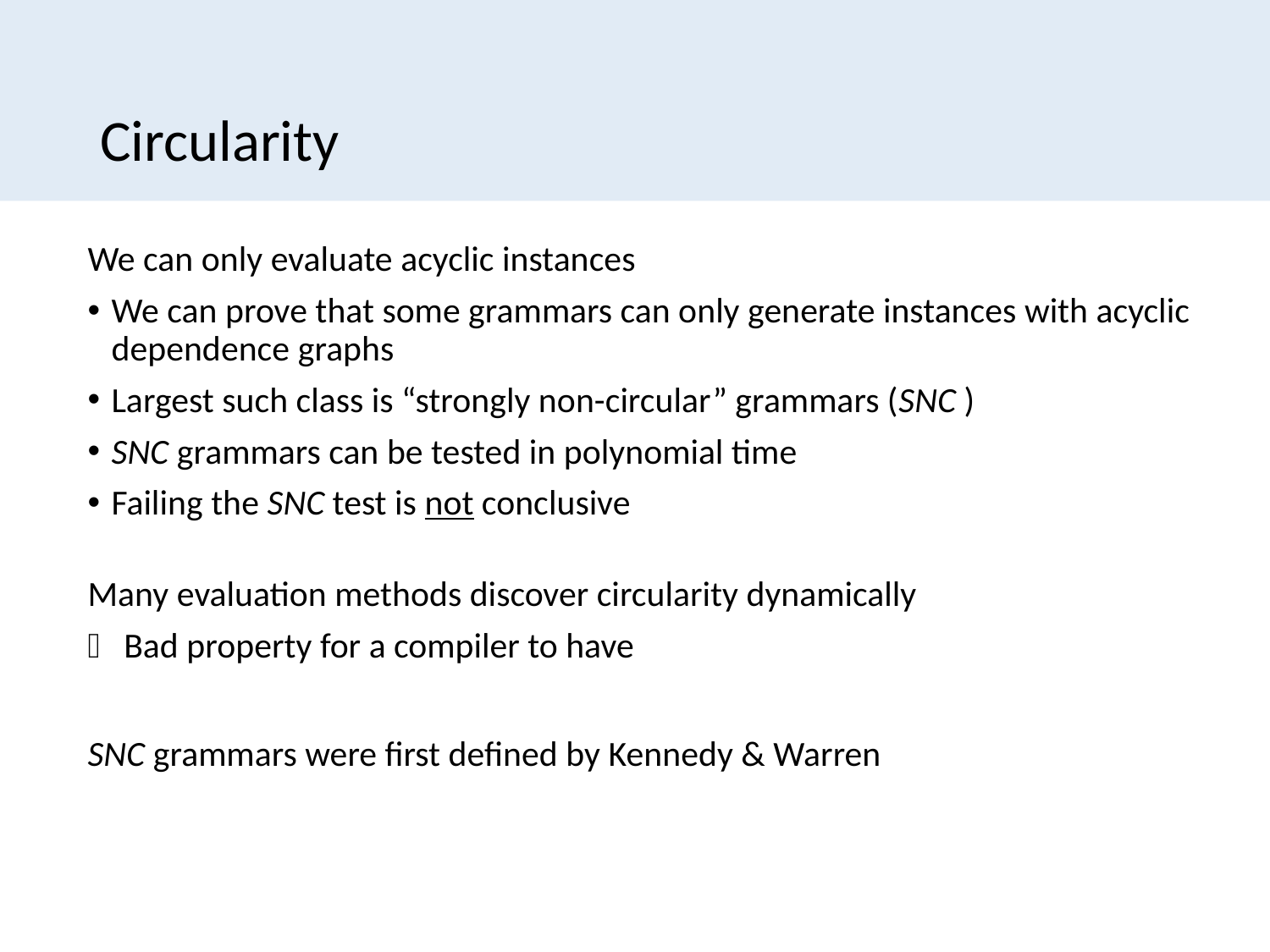

# Circularity
We can only evaluate acyclic instances
We can prove that some grammars can only generate instances with acyclic dependence graphs
Largest such class is “strongly non-circular” grammars (SNC )
SNC grammars can be tested in polynomial time
Failing the SNC test is not conclusive
Many evaluation methods discover circularity dynamically
⇒ Bad property for a compiler to have
SNC grammars were first defined by Kennedy & Warren